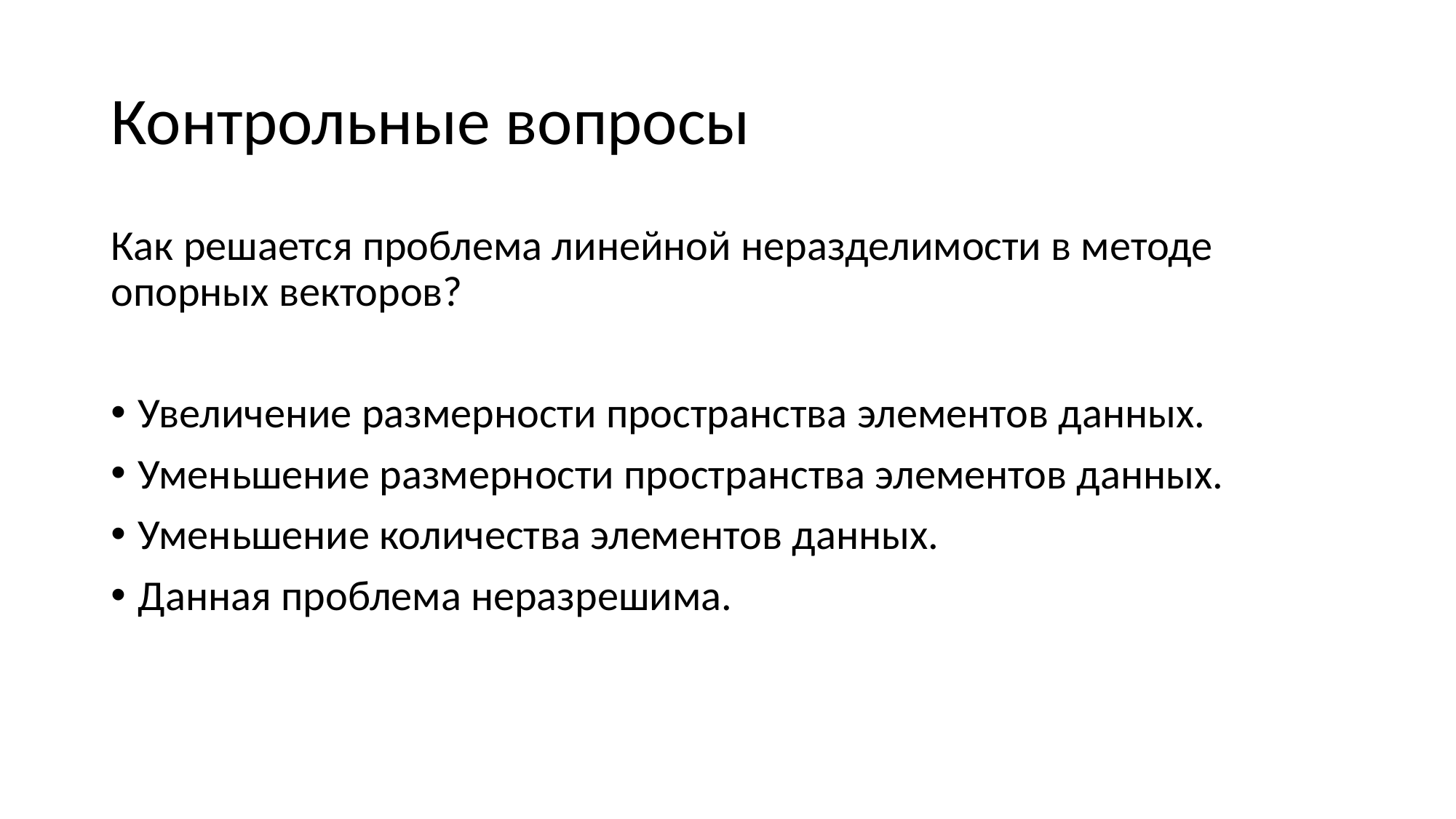

# Контрольные вопросы
Как решается проблема линейной неразделимости в методе опорных векторов?

Увеличение размерности пространства элементов данных.
Уменьшение размерности пространства элементов данных.
Уменьшение количества элементов данных.
Данная проблема неразрешима.